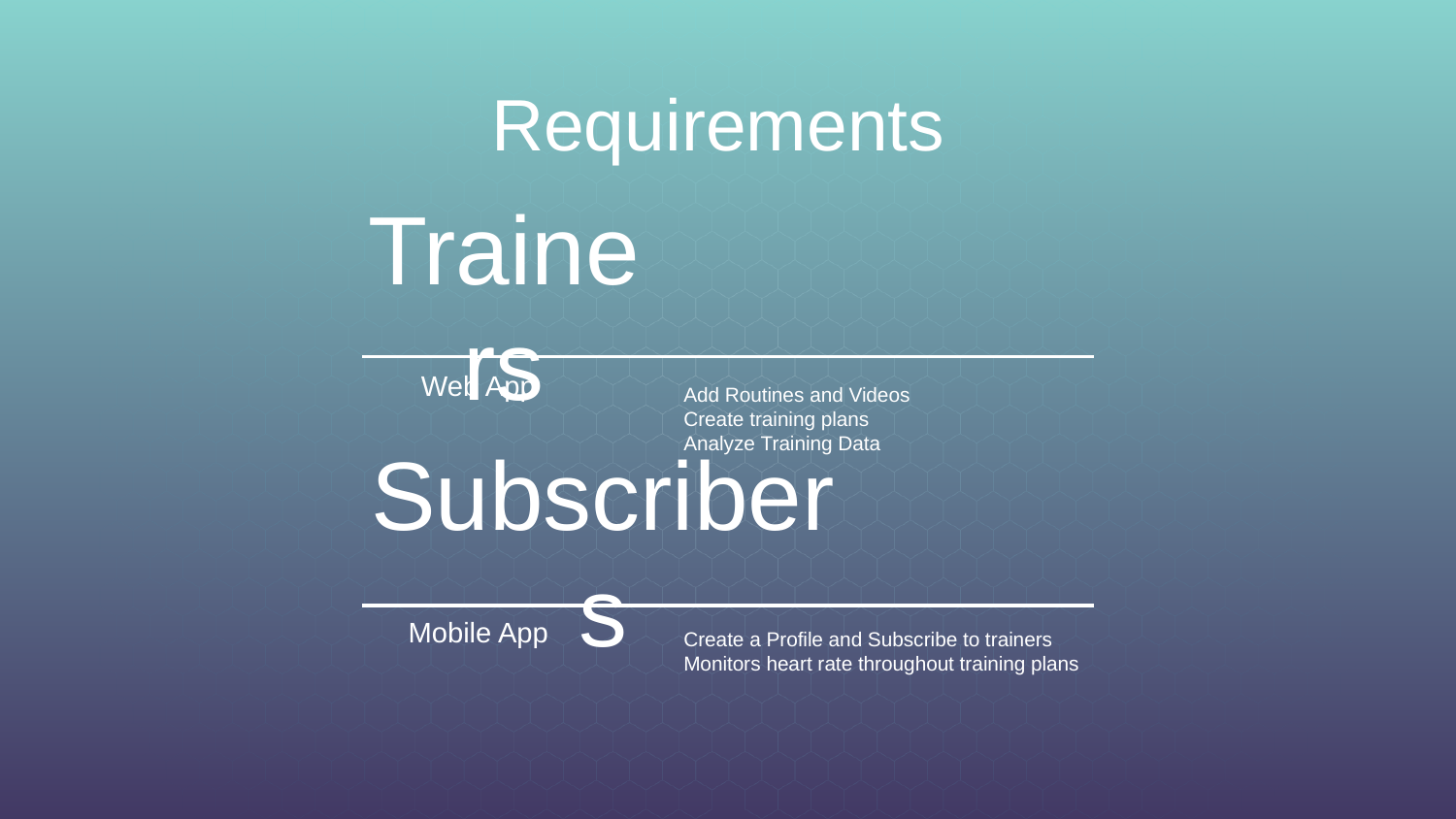

Requirements
Trainers
# Web App
Add Routines and Videos
Create training plans
Analyze Training Data
Subscribers
Mobile App
Create a Profile and Subscribe to trainers
Monitors heart rate throughout training plans